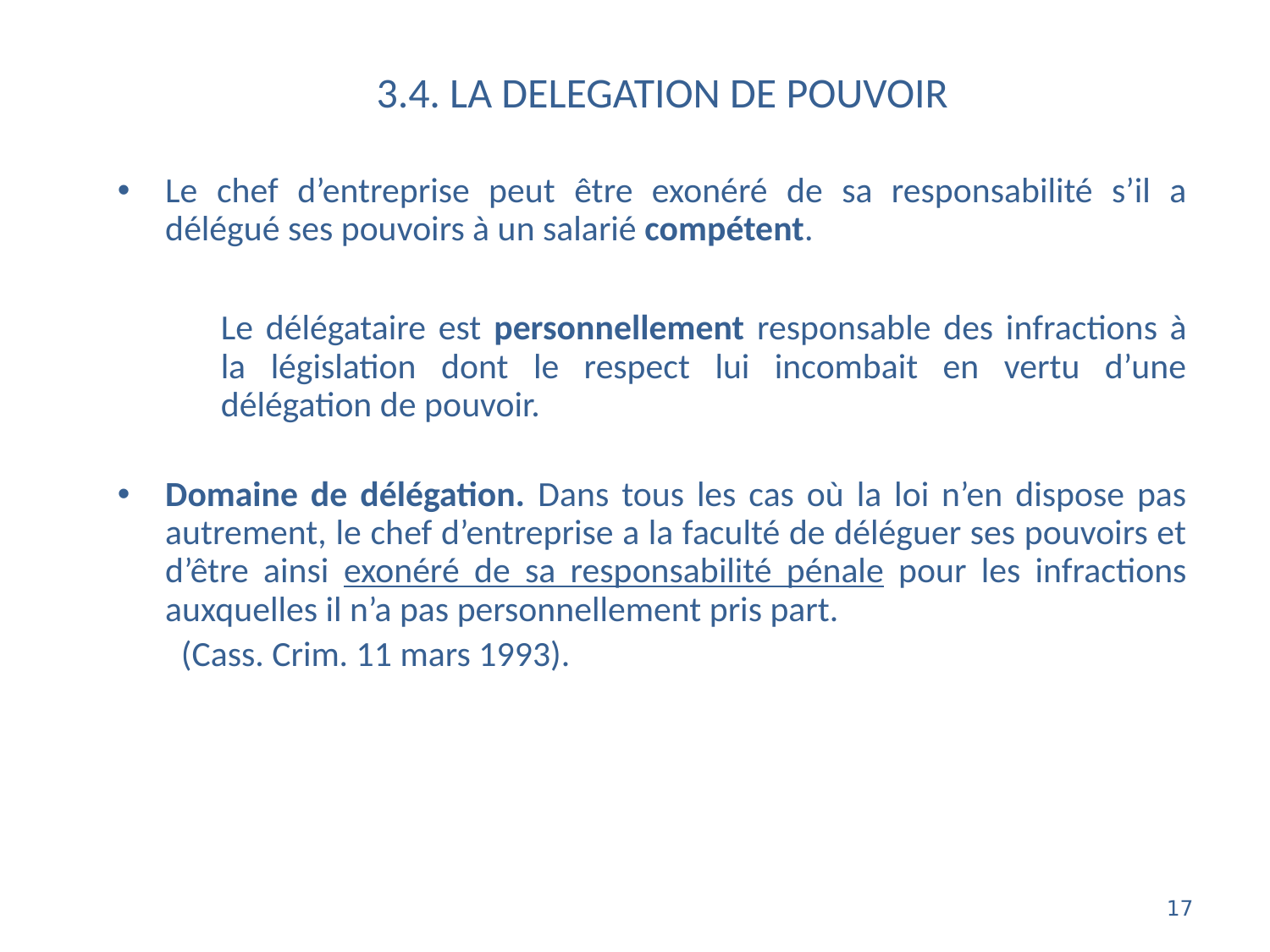

# 3.4. LA DELEGATION DE POUVOIR
Le chef d’entreprise peut être exonéré de sa responsabilité s’il a délégué ses pouvoirs à un salarié compétent.

	Le délégataire est personnellement responsable des infractions à la législation dont le respect lui incombait en vertu d’une délégation de pouvoir.

Domaine de délégation. Dans tous les cas où la loi n’en dispose pas autrement, le chef d’entreprise a la faculté de déléguer ses pouvoirs et d’être ainsi exonéré de sa responsabilité pénale pour les infractions auxquelles il n’a pas personnellement pris part.
(Cass. Crim. 11 mars 1993).
17